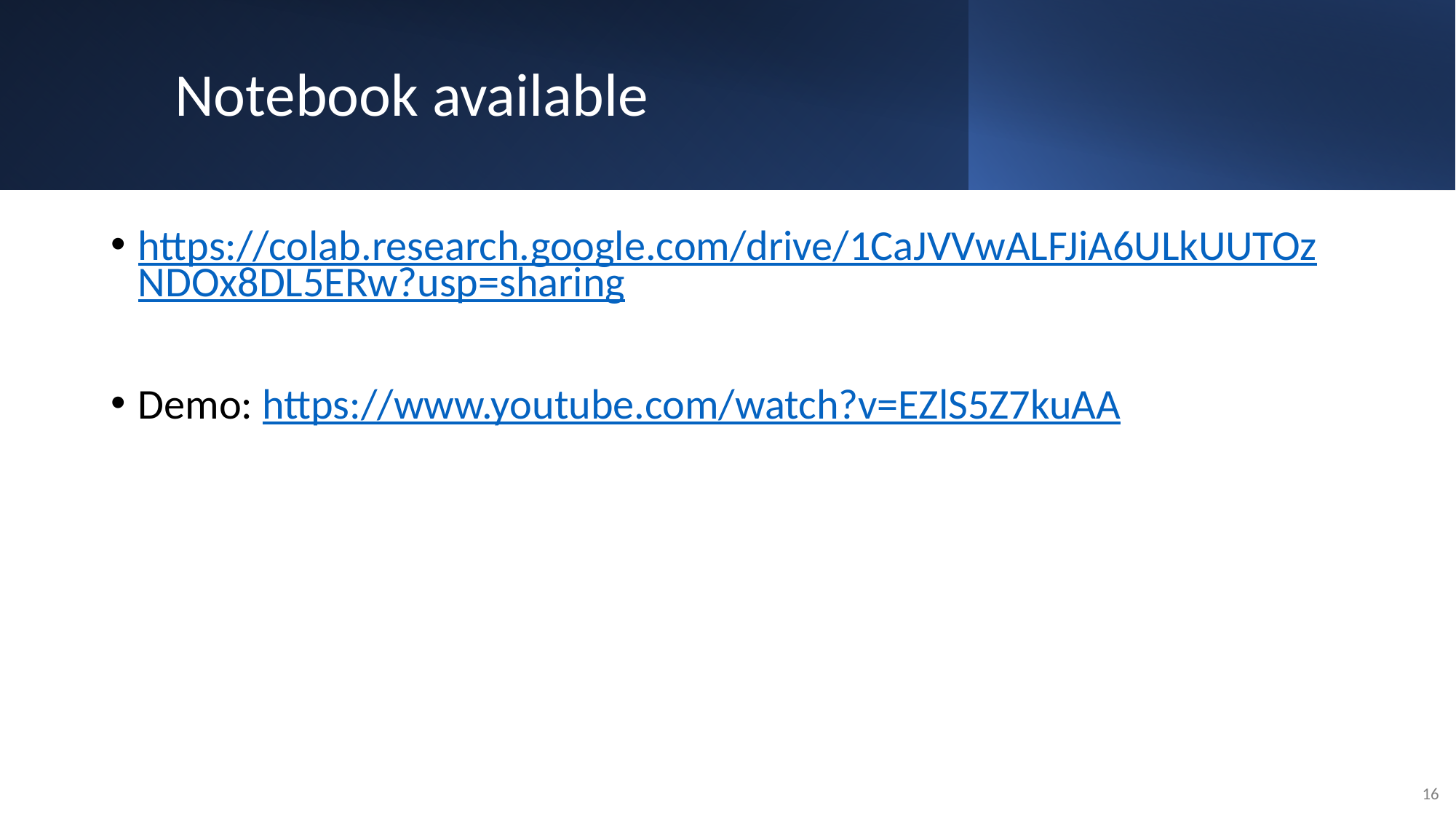

# Notebook available
https://colab.research.google.com/drive/1CaJVVwALFJiA6ULkUUTOzNDOx8DL5ERw?usp=sharing

Demo: https://www.youtube.com/watch?v=EZlS5Z7kuAA

16